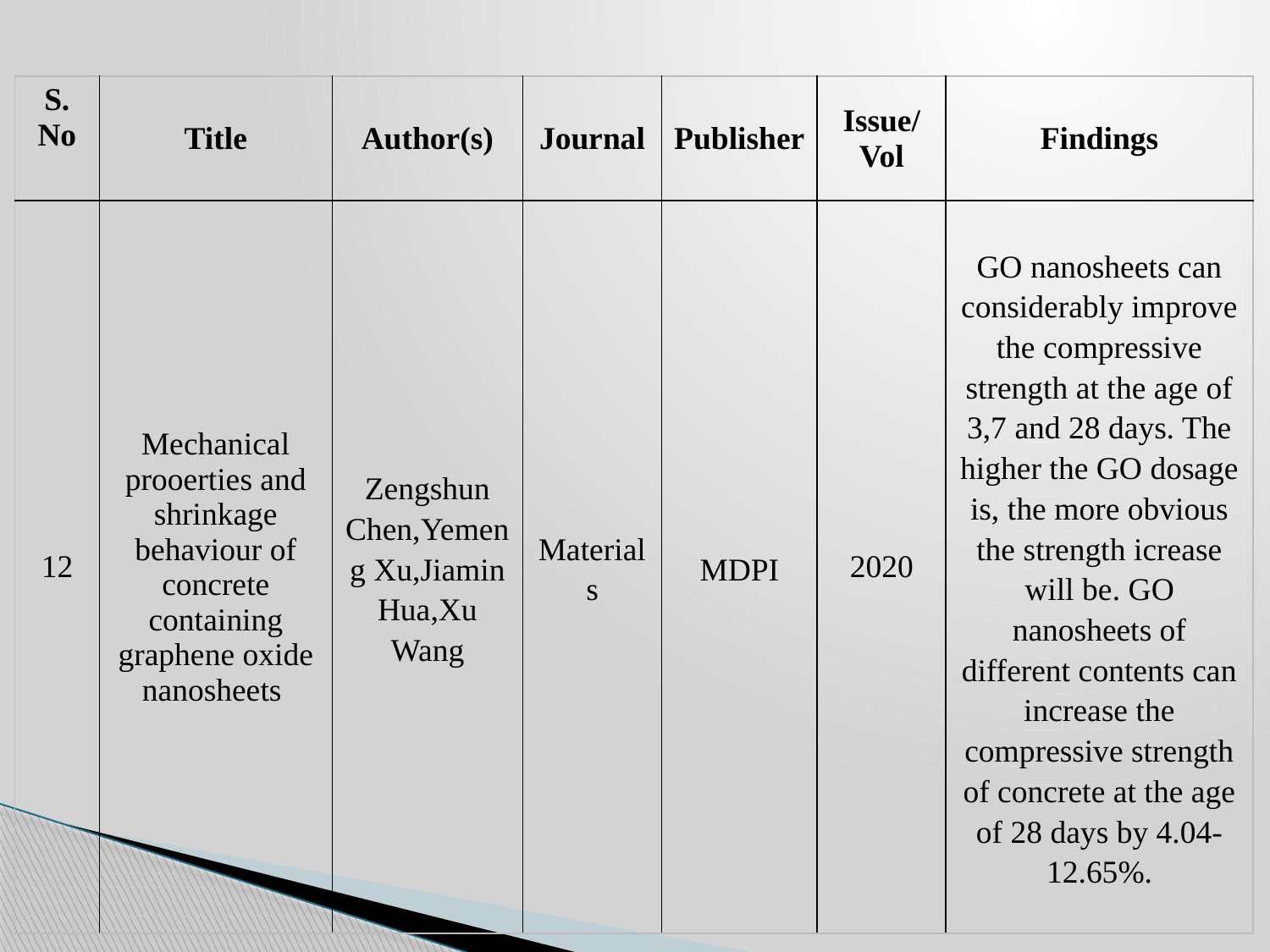

| S. No | Title | Author(s) | Journal | Publisher | Issue/ Vol | Findings |
| --- | --- | --- | --- | --- | --- | --- |
| 12 | Mechanical prooerties and shrinkage behaviour of concrete containing graphene oxide nanosheets | Zengshun Chen,Yemeng Xu,Jiamin Hua,Xu Wang | Materials | MDPI | 2020 | GO nanosheets can considerably improve the compressive strength at the age of 3,7 and 28 days. The higher the GO dosage is, the more obvious the strength icrease will be. GO nanosheets of different contents can increase the compressive strength of concrete at the age of 28 days by 4.04-12.65%. |